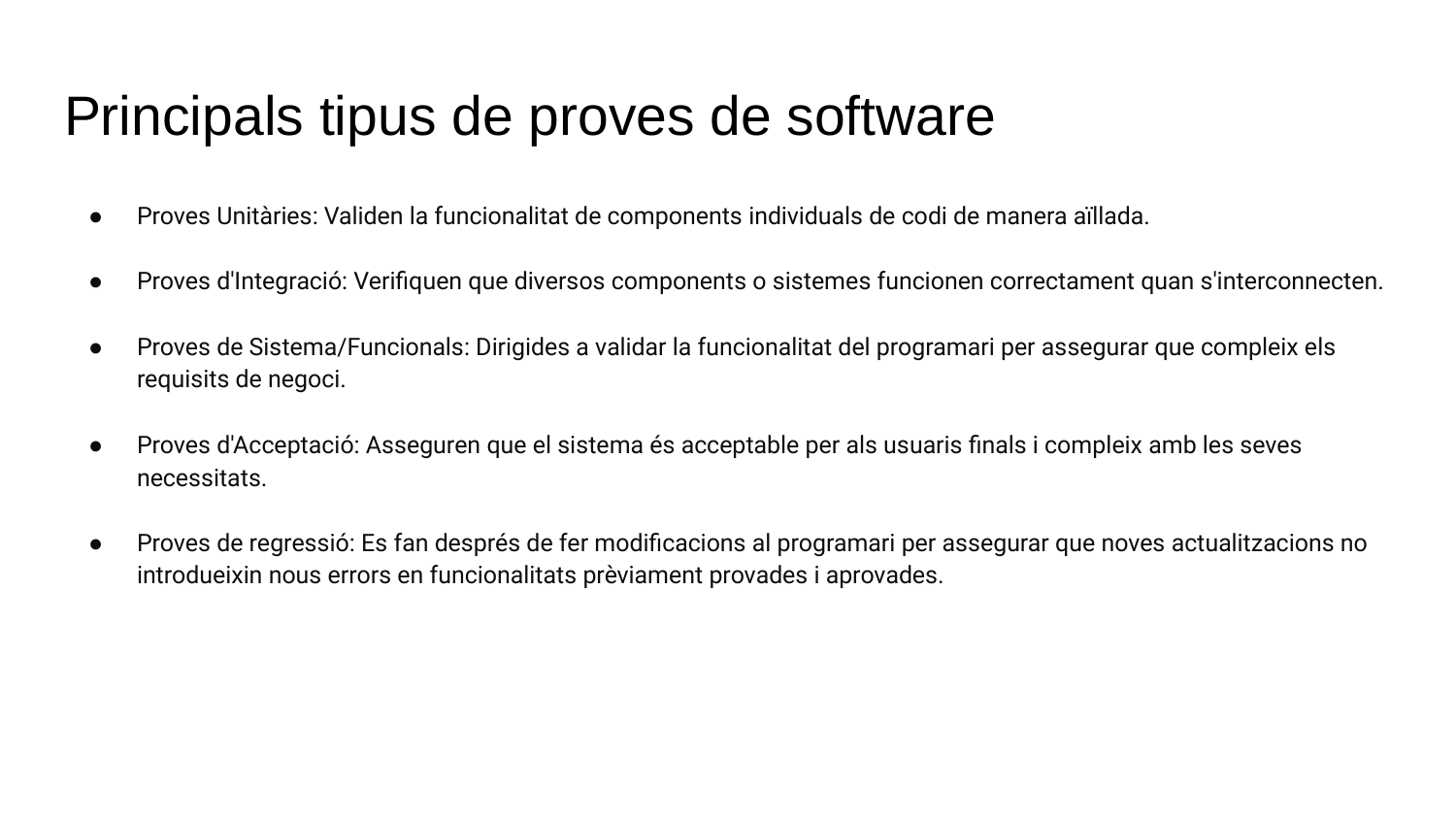

# Principals tipus de proves de software
Proves Unitàries: Validen la funcionalitat de components individuals de codi de manera aïllada.

Proves d'Integració: Verifiquen que diversos components o sistemes funcionen correctament quan s'interconnecten.

Proves de Sistema/Funcionals: Dirigides a validar la funcionalitat del programari per assegurar que compleix els requisits de negoci.

Proves d'Acceptació: Asseguren que el sistema és acceptable per als usuaris finals i compleix amb les seves necessitats.

Proves de regressió: Es fan després de fer modificacions al programari per assegurar que noves actualitzacions no introdueixin nous errors en funcionalitats prèviament provades i aprovades.